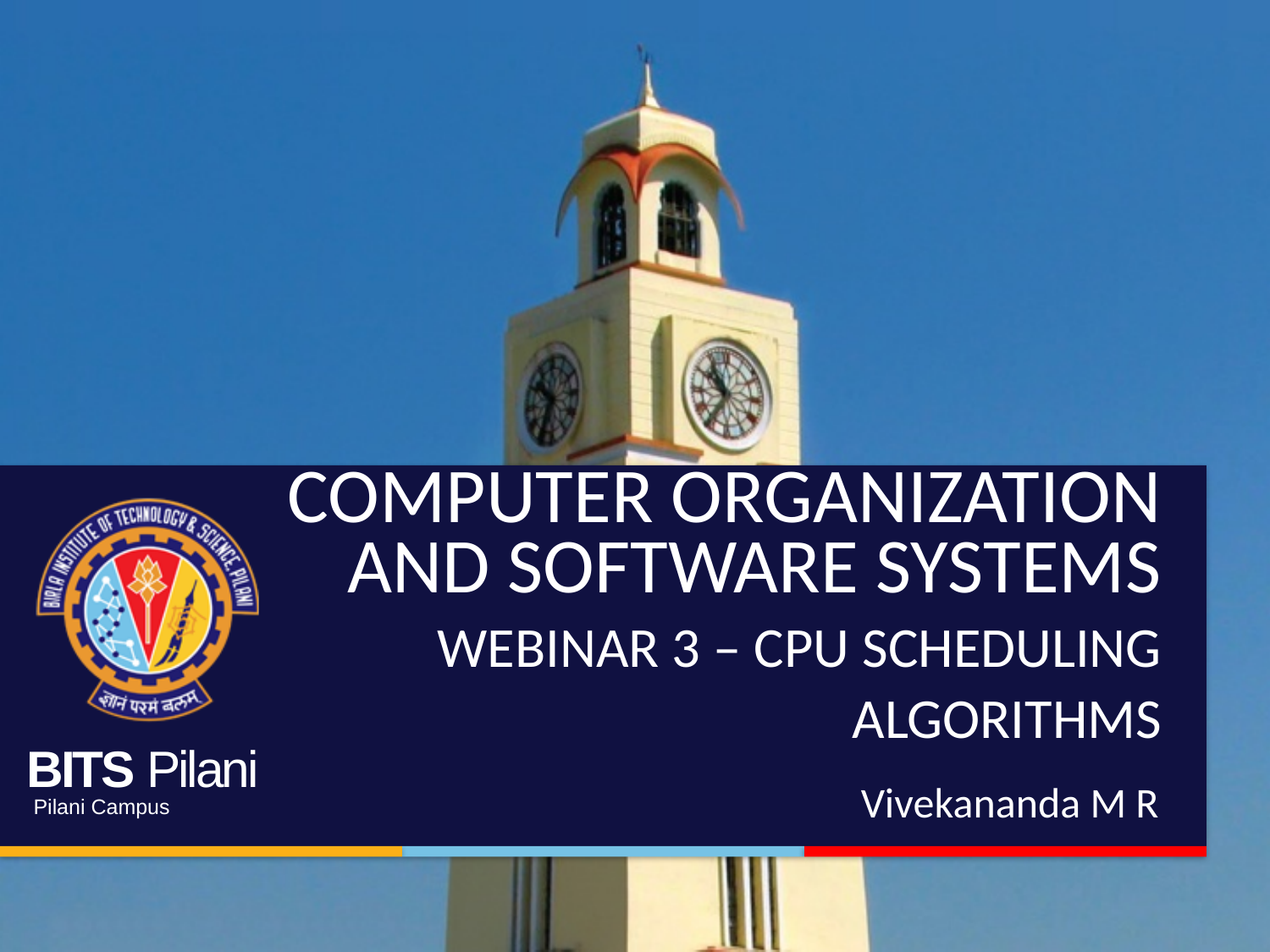

# Computer Organization and Software Systems Webinar 3 – CPU scheduling algorithms

						                             Vivekananda M R